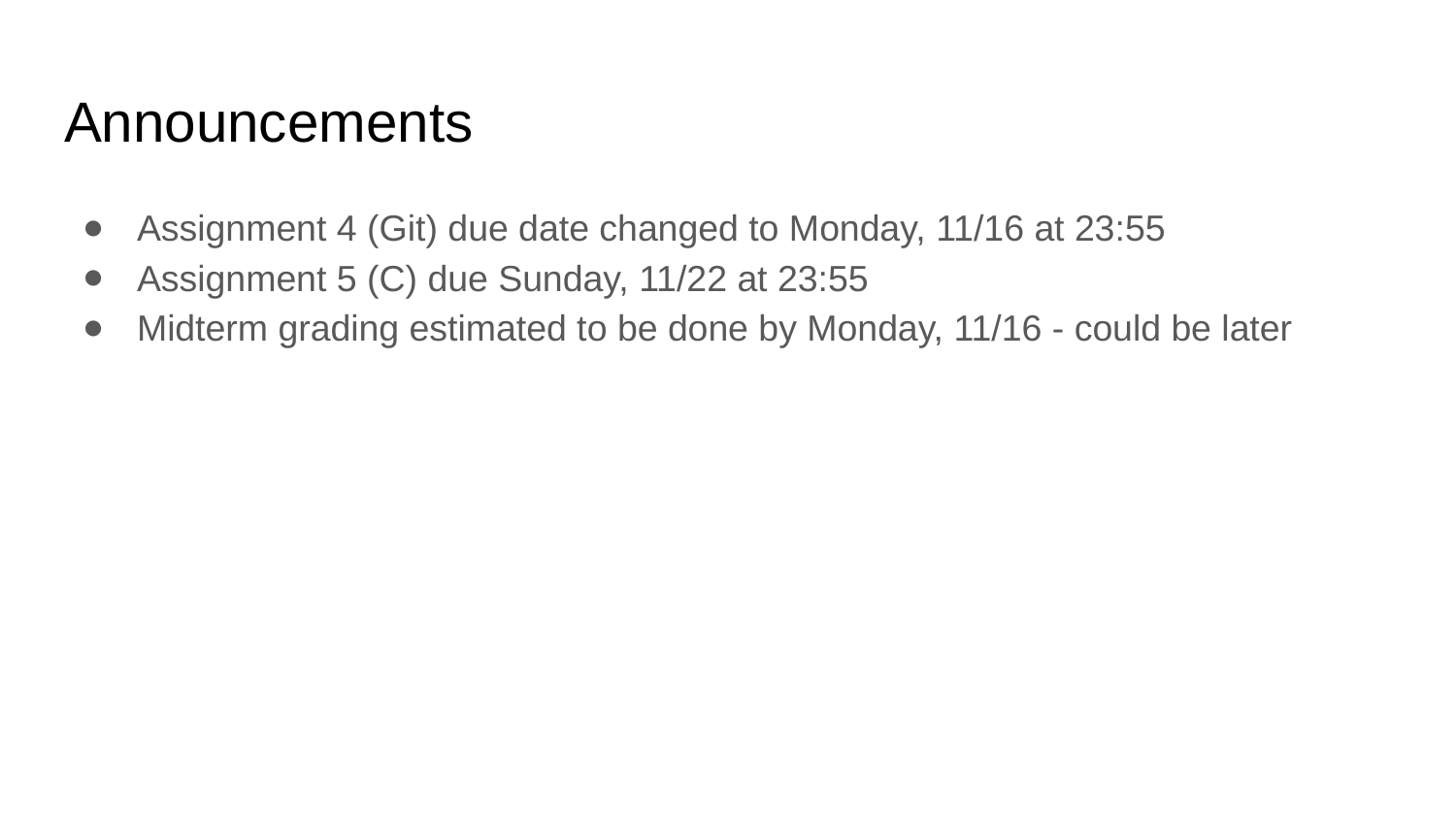

# Announcements
Assignment 4 (Git) due date changed to Monday, 11/16 at 23:55
Assignment 5 (C) due Sunday, 11/22 at 23:55
Midterm grading estimated to be done by Monday, 11/16 - could be later